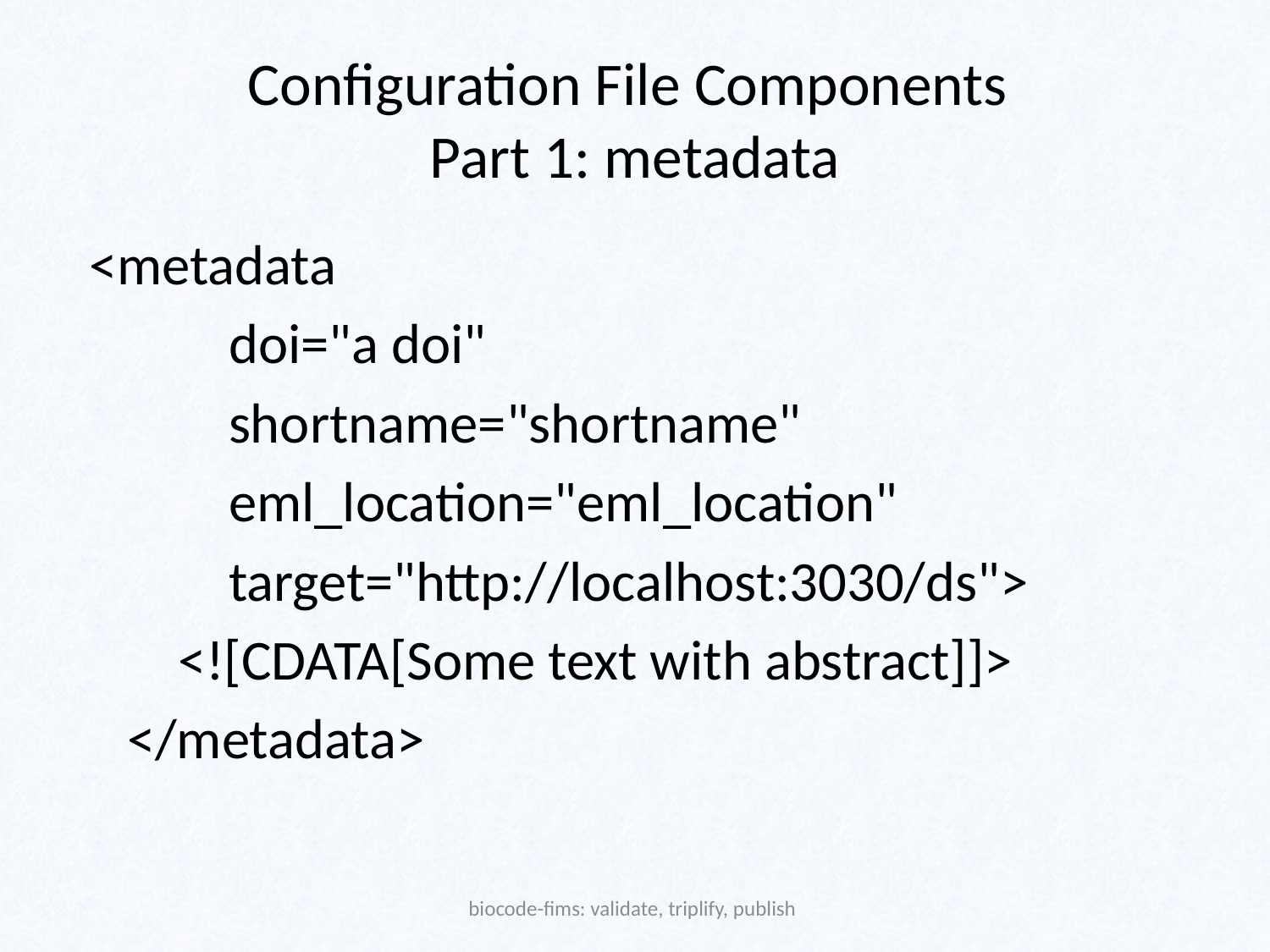

# Configuration File Components Part 1: metadata
 <metadata
            doi="a doi"
            shortname="shortname"
            eml_location="eml_location"
            target="http://localhost:3030/ds">
        <![CDATA[Some text with abstract]]>
    </metadata>
biocode-fims: validate, triplify, publish